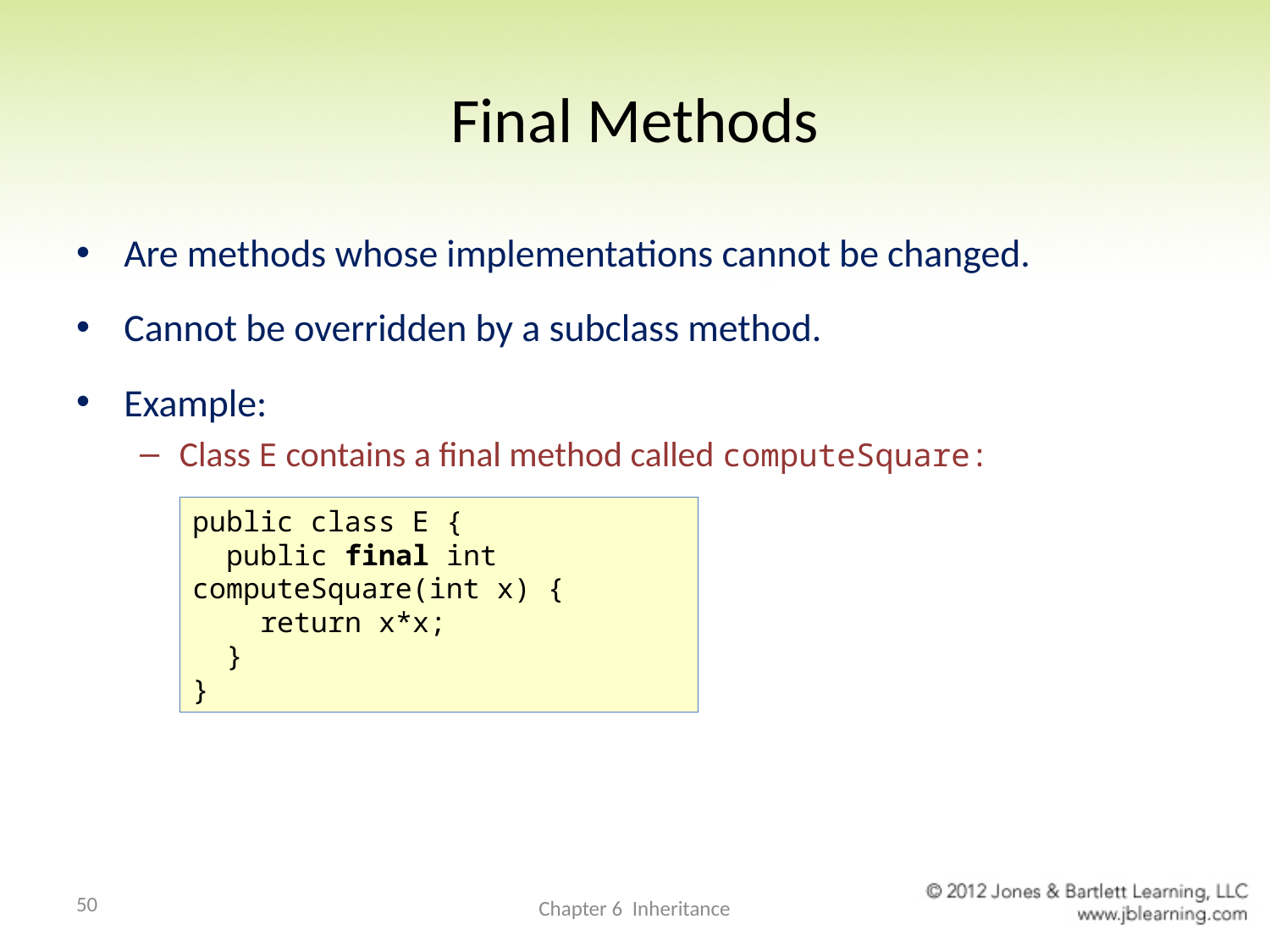

# Final Methods
Are methods whose implementations cannot be changed.
Cannot be overridden by a subclass method.
Example:
Class E contains a final method called computeSquare:
public class E {
  public final int computeSquare(int x) {
    return x*x;
  }
}
50
Chapter 6  Inheritance